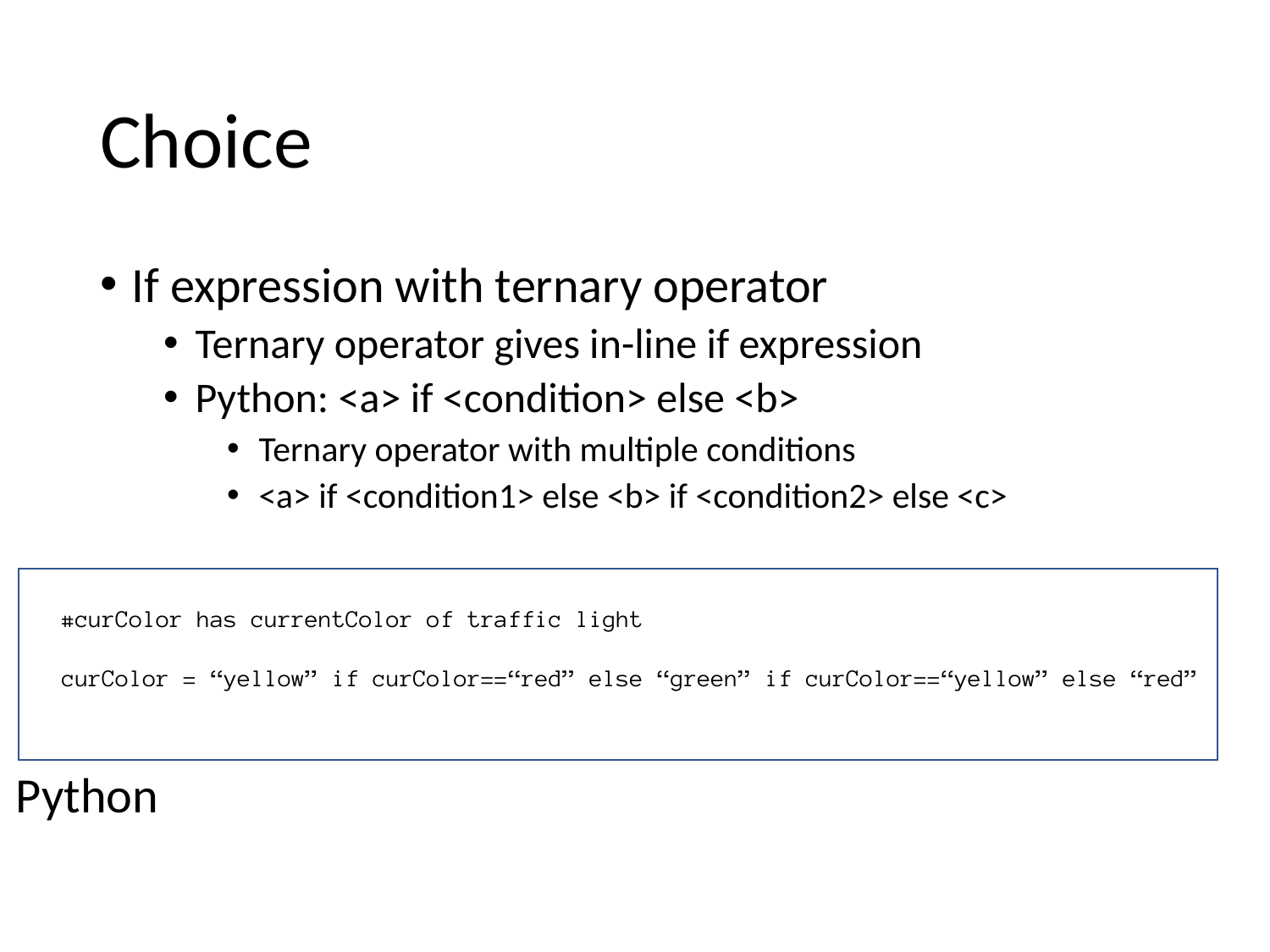

# Choice
If expression with ternary operator
Ternary operator gives in-line if expression
Python: <a> if <condition> else <b>
Ternary operator with multiple conditions
<a> if <condition1> else <b> if <condition2> else <c>

#curColor has currentColor of traffic light

curColor = “yellow” if curColor==“red” else “green” if curColor==“yellow” else “red”
Python